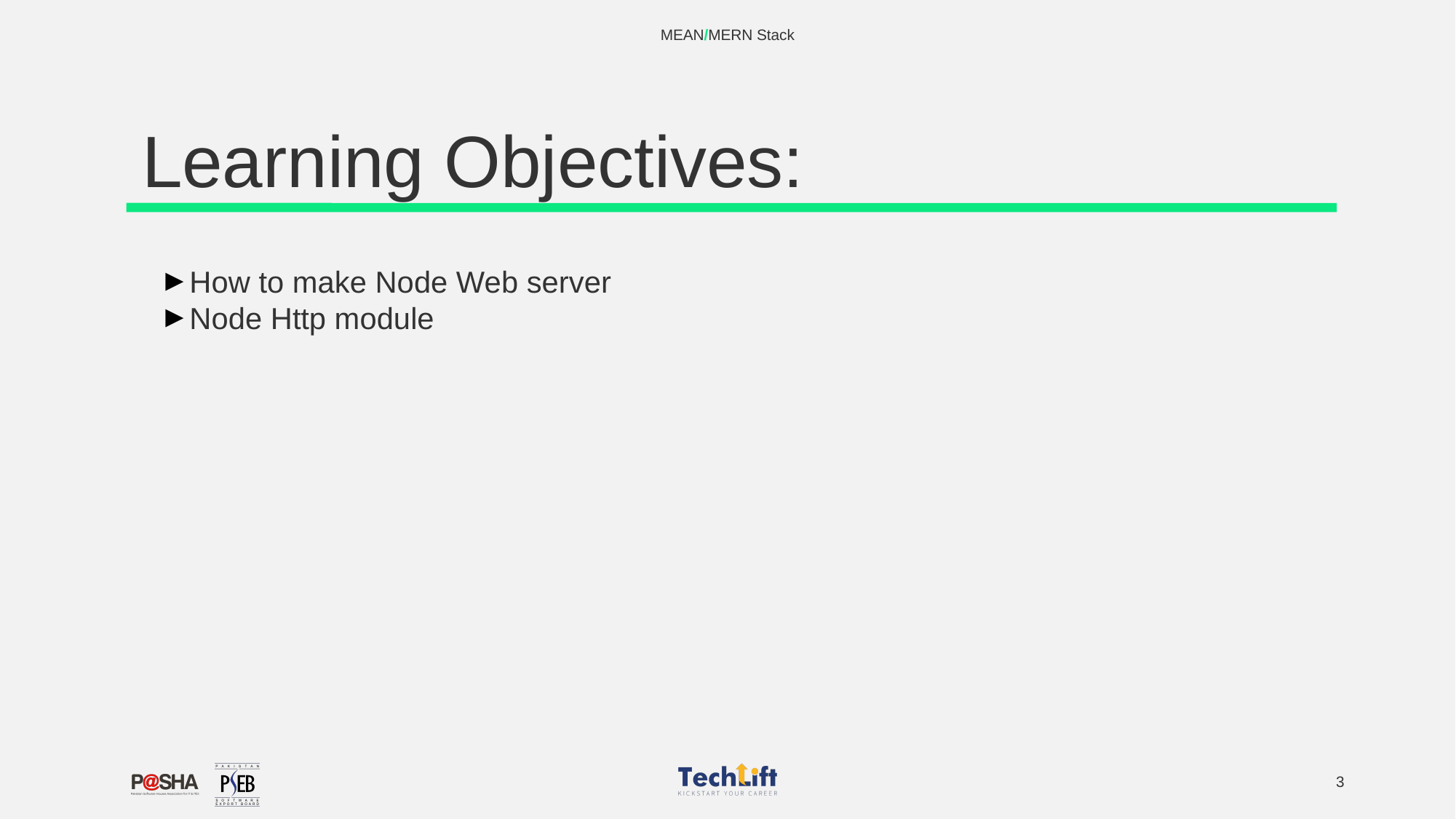

MEAN/MERN Stack
# Learning Objectives:

How to make Node Web server
Node Http module

3